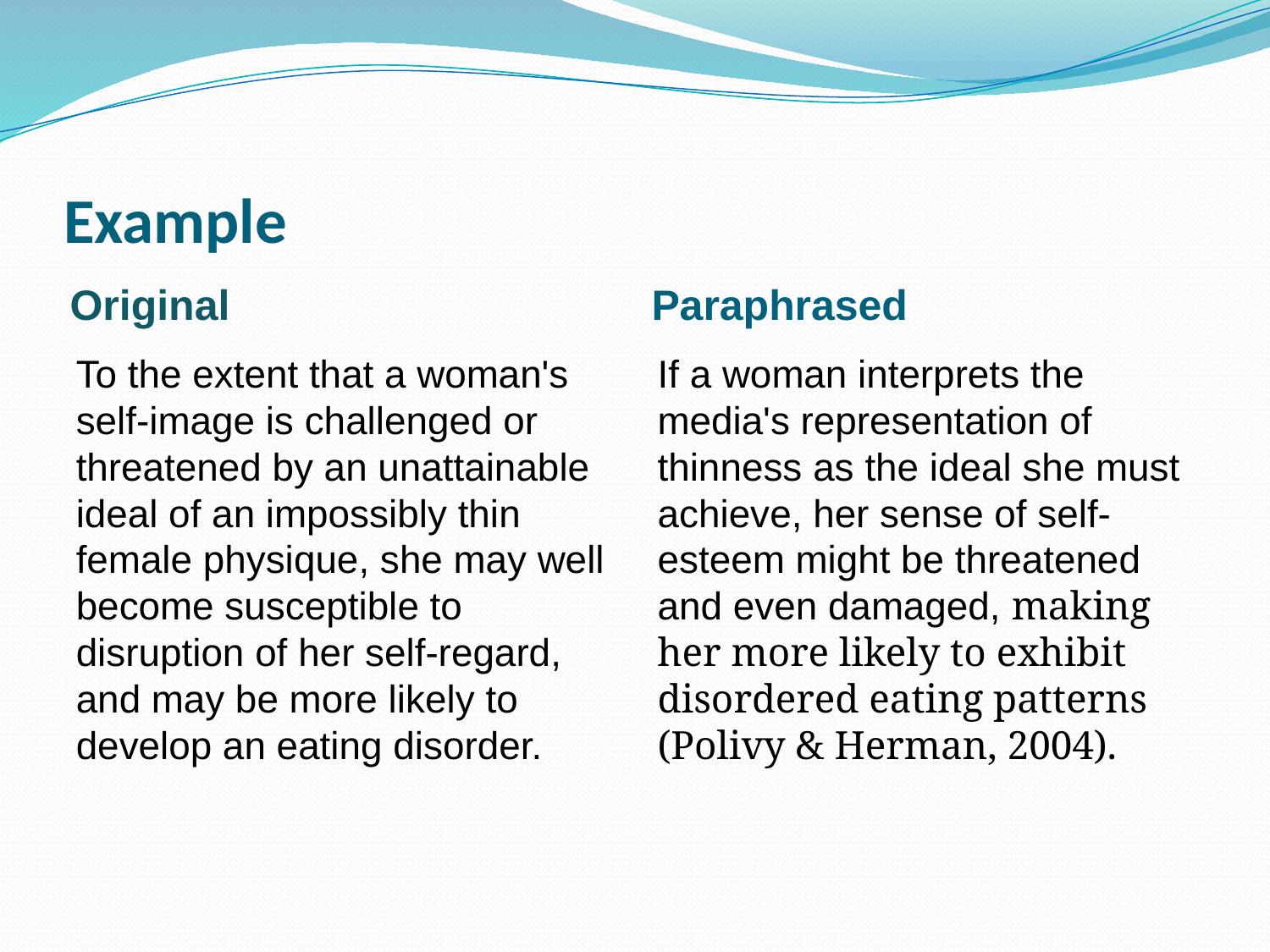

# Example
Original
Paraphrased
To the extent that a woman's self-image is challenged or threatened by an unattainable ideal of an impossibly thin female physique, she may well become susceptible to disruption of her self-regard, and may be more likely to develop an eating disorder.
If a woman interprets the media's representation of thinness as the ideal she must achieve, her sense of self-esteem might be threatened and even damaged, making her more likely to exhibit disordered eating patterns (Polivy & Herman, 2004).